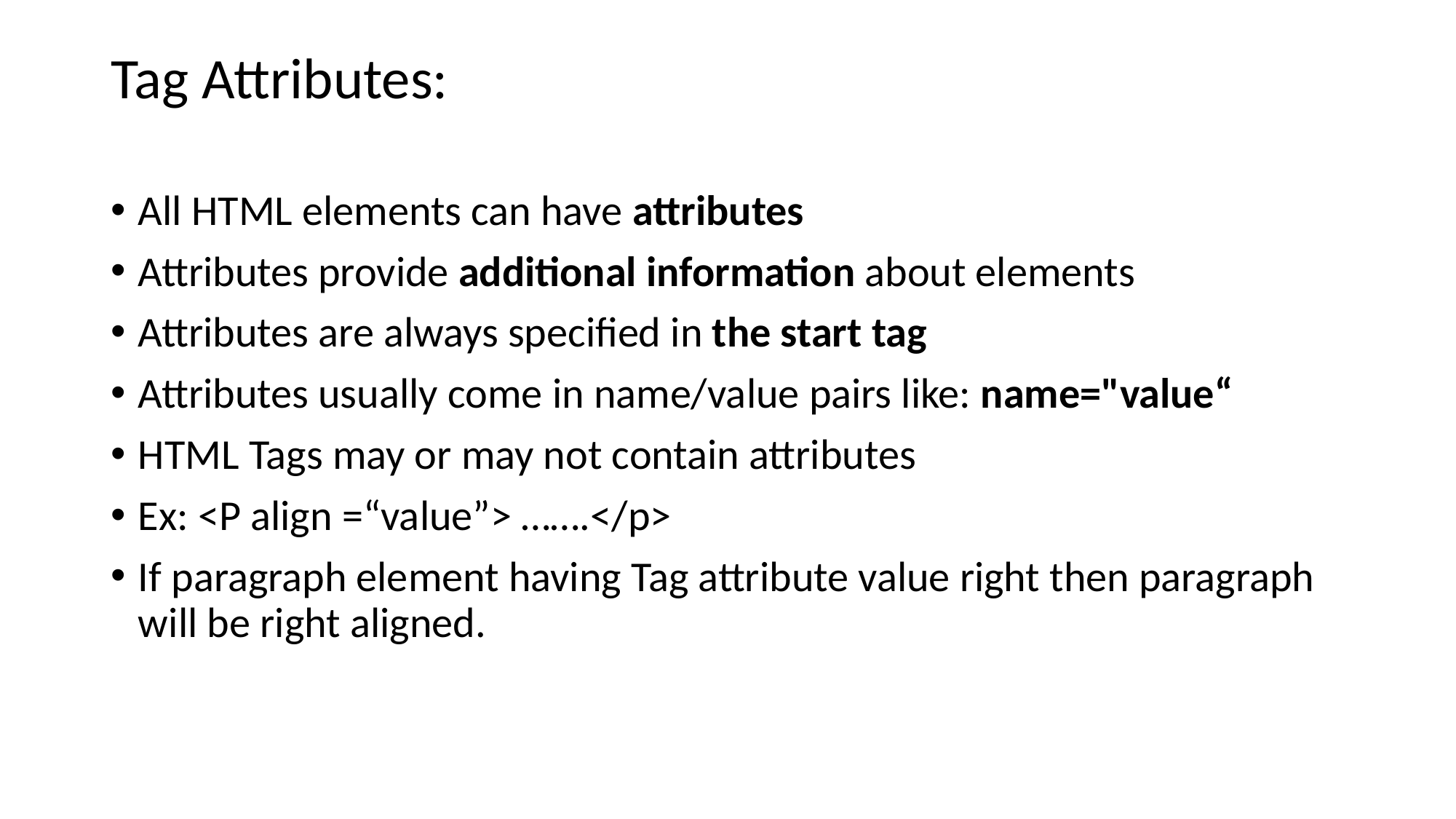

# Tag Attributes:

All HTML elements can have attributes
Attributes provide additional information about elements
Attributes are always specified in the start tag
Attributes usually come in name/value pairs like: name="value“
HTML Tags may or may not contain attributes
Ex: <P align =“value”> …….</p>
If paragraph element having Tag attribute value right then paragraph will be right aligned.